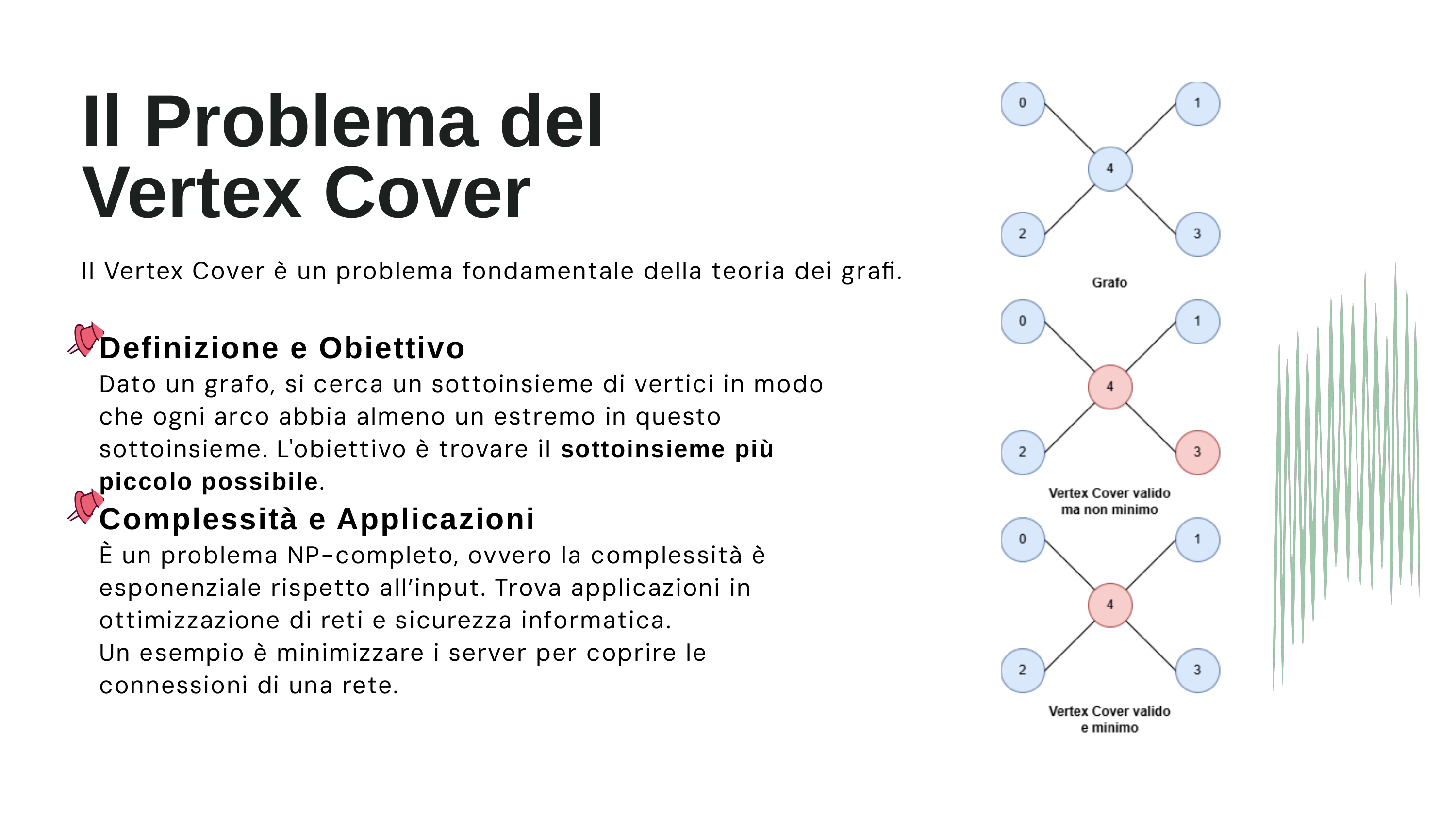

Il Problema del Vertex Cover
Il Vertex Cover è un problema fondamentale della teoria dei grafi.

Definizione e Obiettivo
Dato un grafo, si cerca un sottoinsieme di vertici in modo che ogni arco abbia almeno un estremo in questo sottoinsieme. L'obiettivo è trovare il sottoinsieme più piccolo possibile.
Complessità e Applicazioni
È un problema NP-completo, ovvero la complessità è esponenziale rispetto all’input. Trova applicazioni in ottimizzazione di reti e sicurezza informatica.
Un esempio è minimizzare i server per coprire le connessioni di una rete.